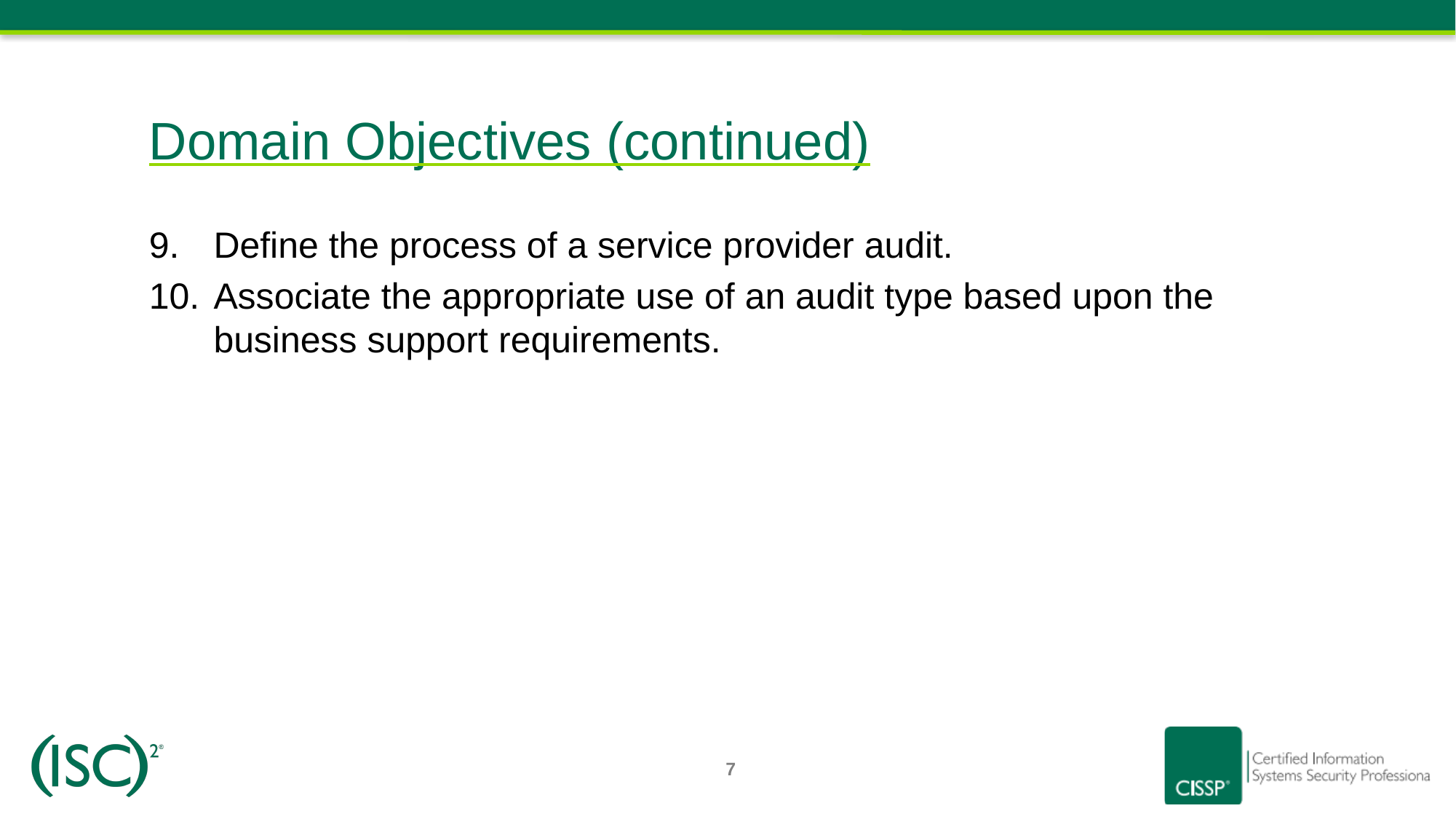

Domain Objectives (continued)
Define the process of a service provider audit.
Associate the appropriate use of an audit type based upon the business support requirements.